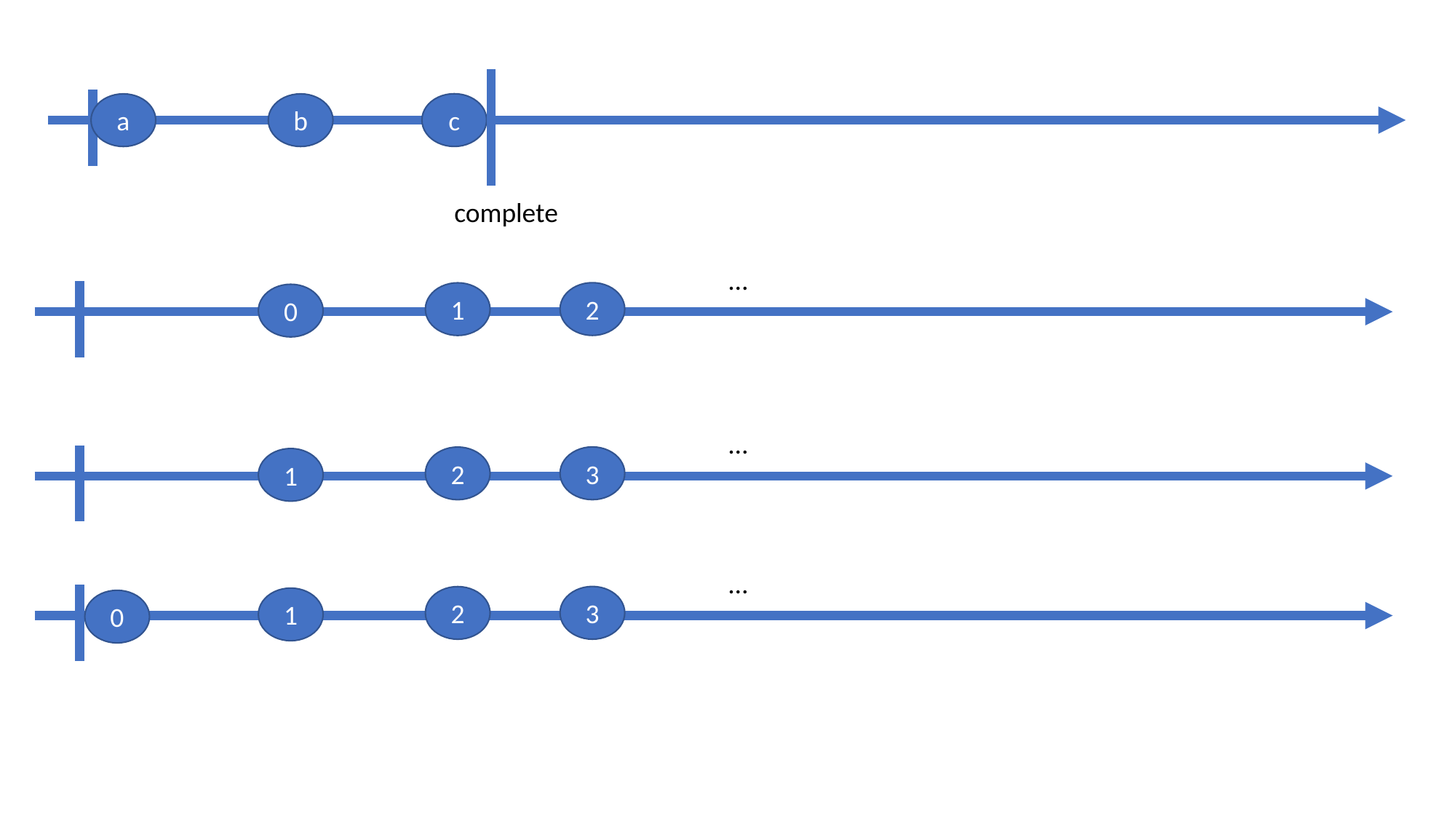

c
a
b
complete
…
2
1
0
…
3
2
1
…
3
2
1
0